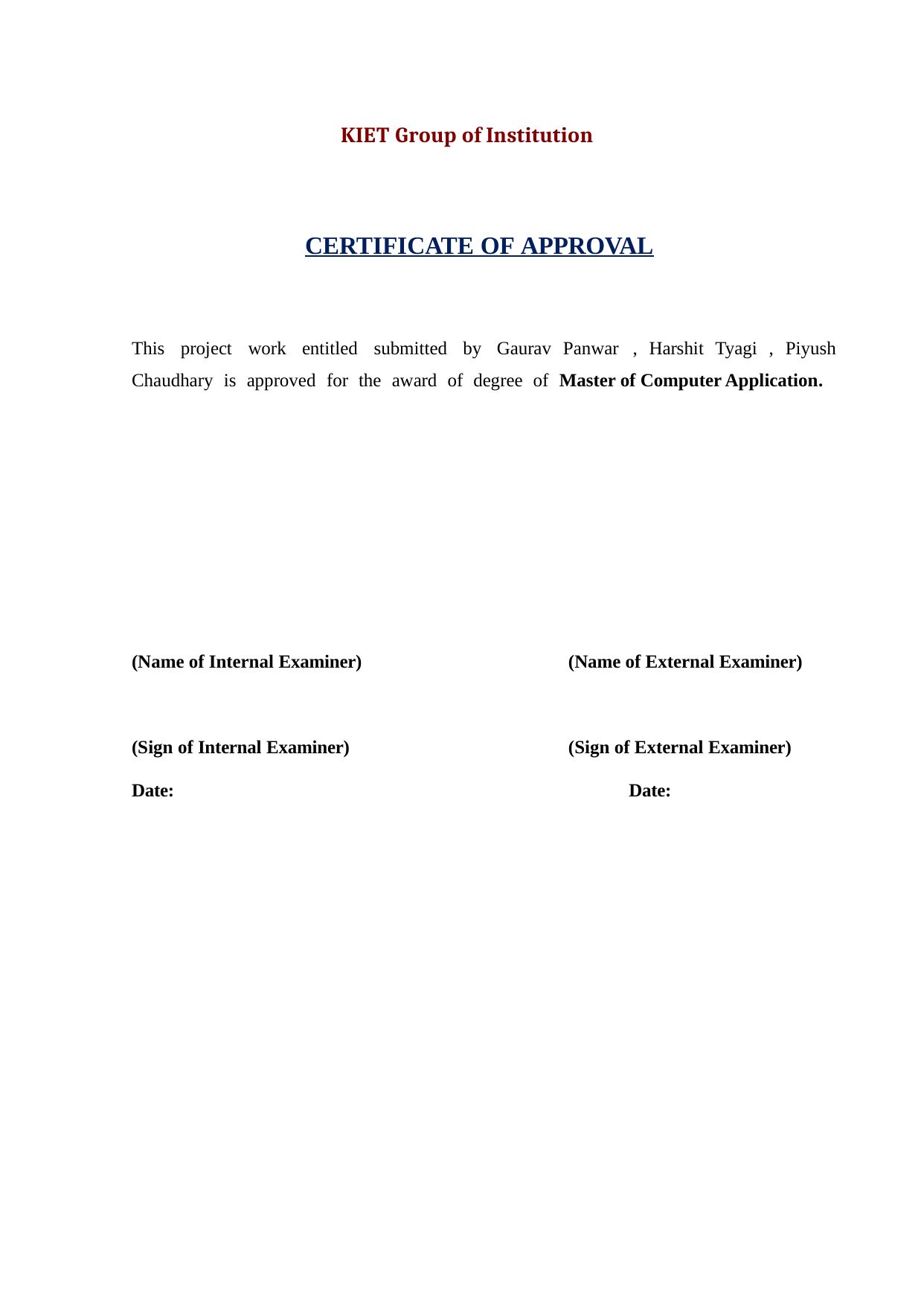

KIET Group of Institution
CERTIFICATE OF APPROVAL
This project work entitled submitted by Gaurav Panwar , Harshit Tyagi , Piyush Chaudhary is approved for the award of degree of Master of Computer Application.
(Name of Internal Examiner)
(Name of External Examiner)
(Sign of Internal Examiner)
(Sign of External Examiner)
Date:
Date: